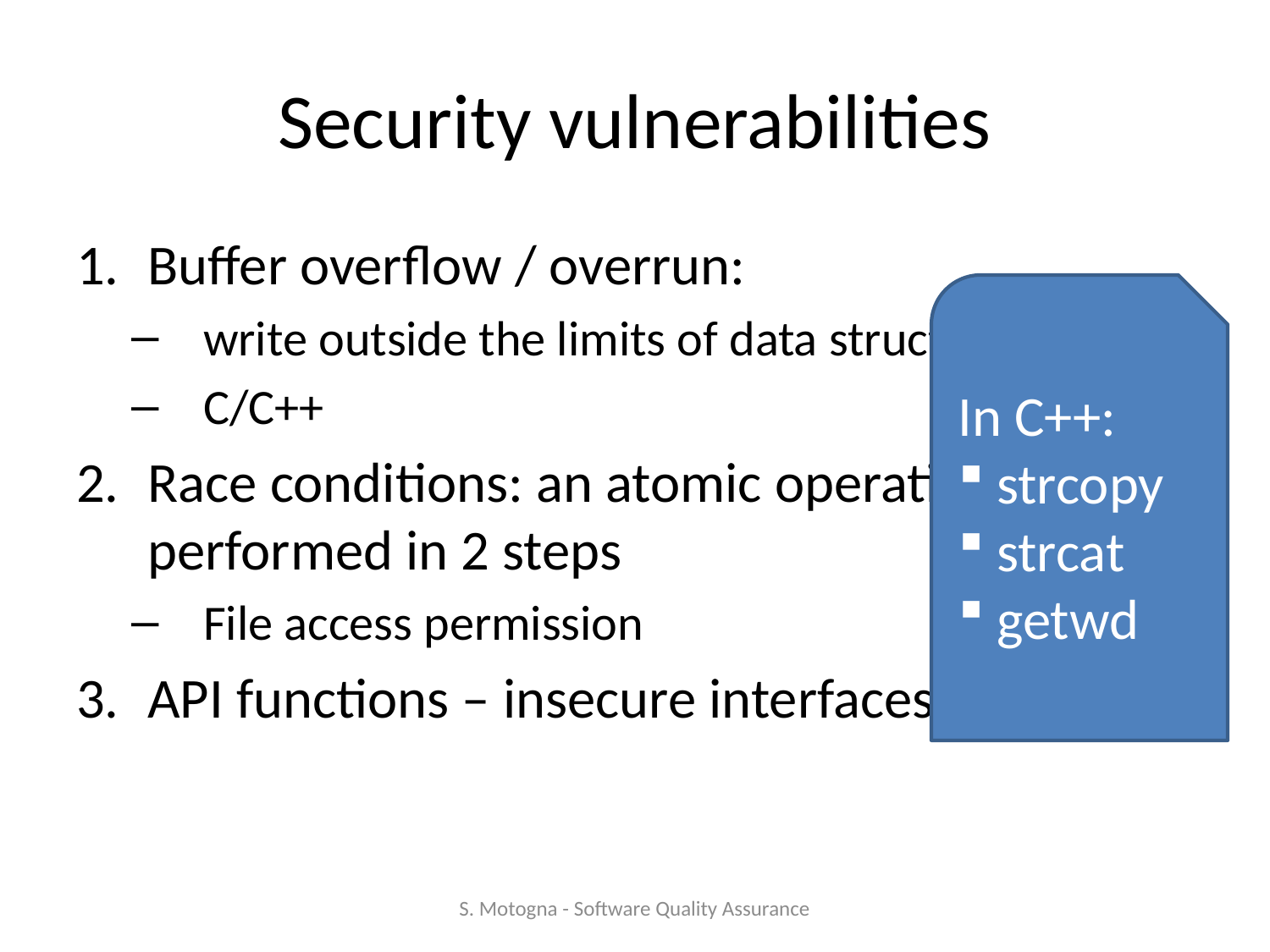

# Security vulnerabilities
Buffer overflow / overrun:
write outside the limits of data structure
C/C++
Race conditions: an atomic operation is performed in 2 steps
File access permission
API functions – insecure interfaces
In C++:
 strcopy
 strcat
 getwd
S. Motogna - Software Quality Assurance